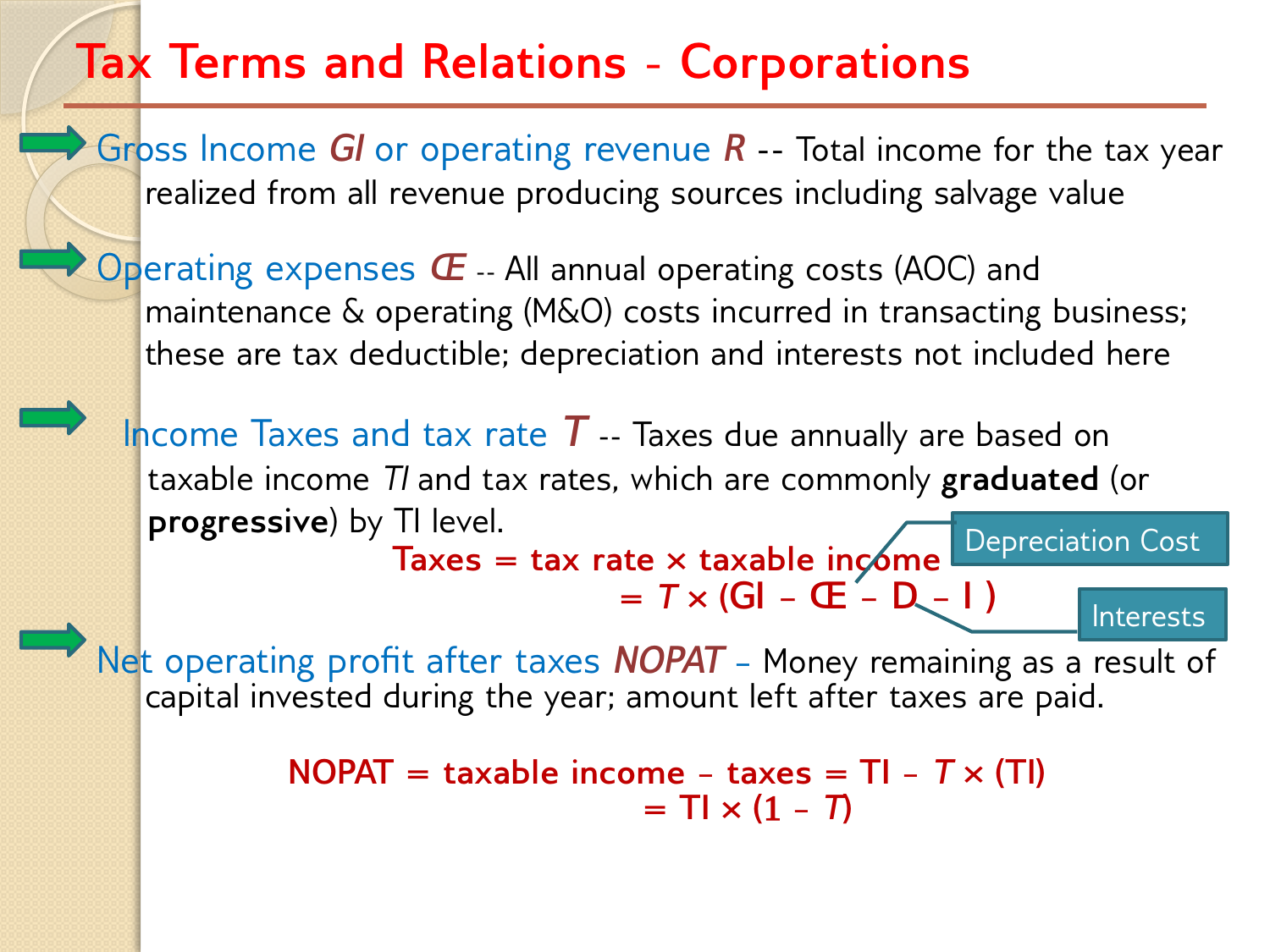

# Tax Terms and Relations - Corporations
Gross Income GI or operating revenue R -- Total income for the tax year realized from all revenue producing sources including salvage value

Operating expenses OE -- All annual operating costs (AOC) and maintenance & operating (M&O) costs incurred in transacting business; these are tax deductible; depreciation and interests not included here

 Income Taxes and tax rate T -- Taxes due annually are based on taxable income TI and tax rates, which are commonly graduated (or progressive) by TI level.
Taxes = tax rate × taxable income
			                   = T × (GI – OE – D – I )

Net operating profit after taxes NOPAT – Money remaining as a result of capital invested during the year; amount left after taxes are paid.

NOPAT = taxable income – taxes = TI – T × (TI)
			           	          = TI × (1 – T)

Depreciation Cost
Interests